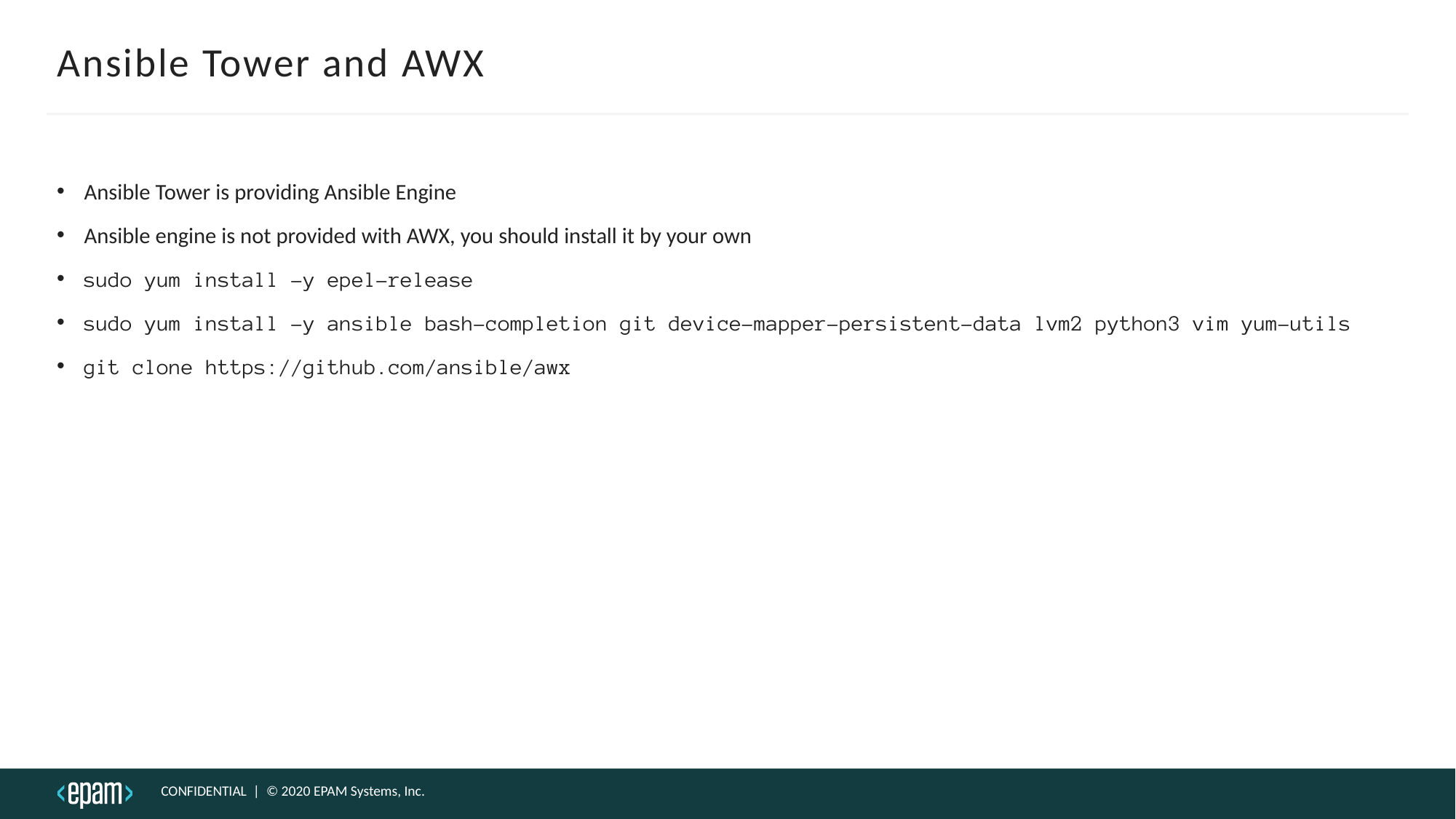

# Ansible Tower and AWX
Ansible Tower is providing Ansible Engine
Ansible engine is not provided with AWX, you should install it by your own
sudo yum install -y epel-release
sudo yum install -y ansible bash-completion git device-mapper-persistent-data lvm2 python3 vim yum-utils
git clone https://github.com/ansible/awx